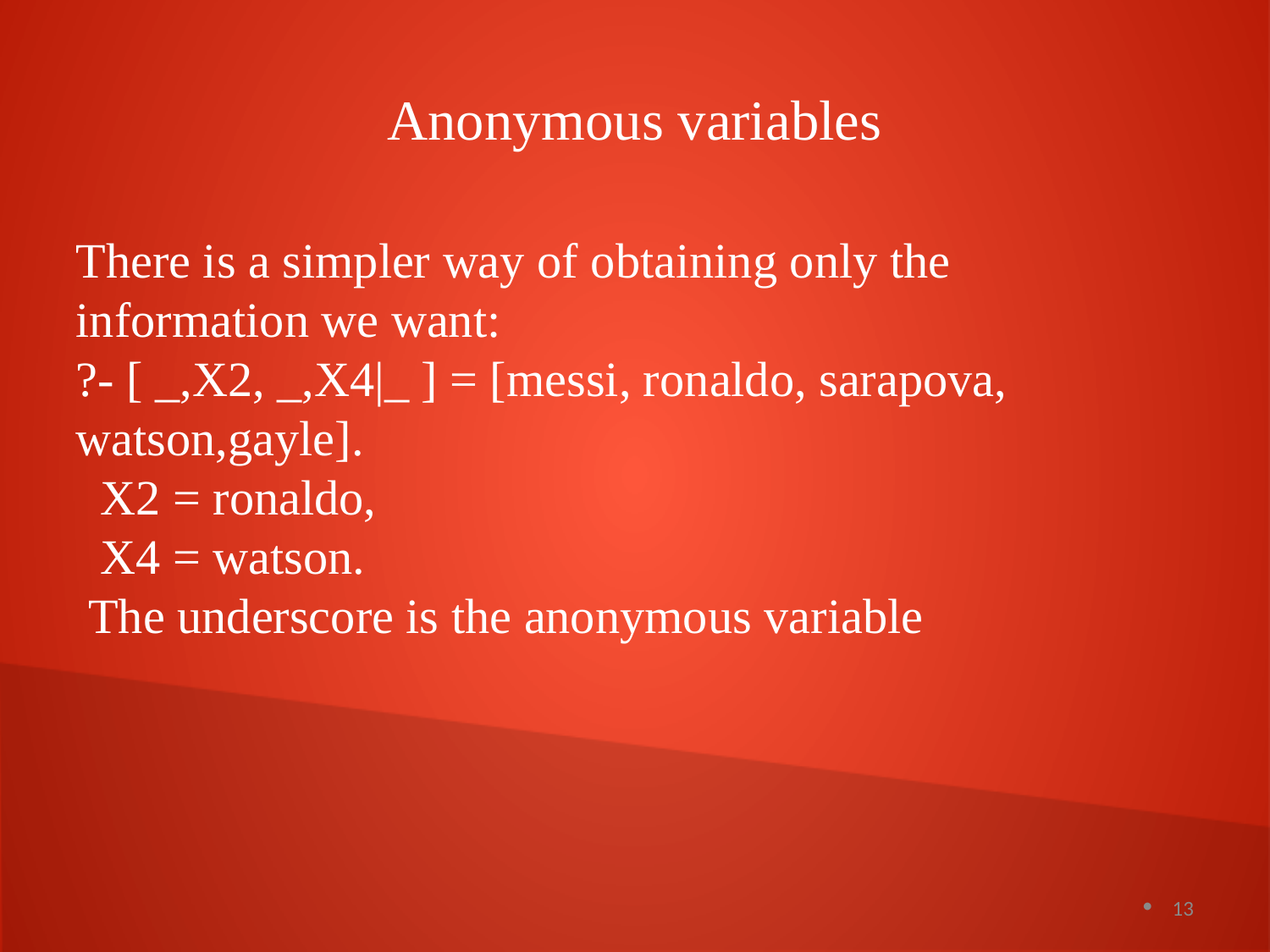

Anonymous variables
There is a simpler way of obtaining only the information we want:
?- [ _,X2, _,X4|_ ] = [messi, ronaldo, sarapova, watson,gayle].
  X2 = ronaldo,
  X4 = watson.
 The underscore is the anonymous variable

13